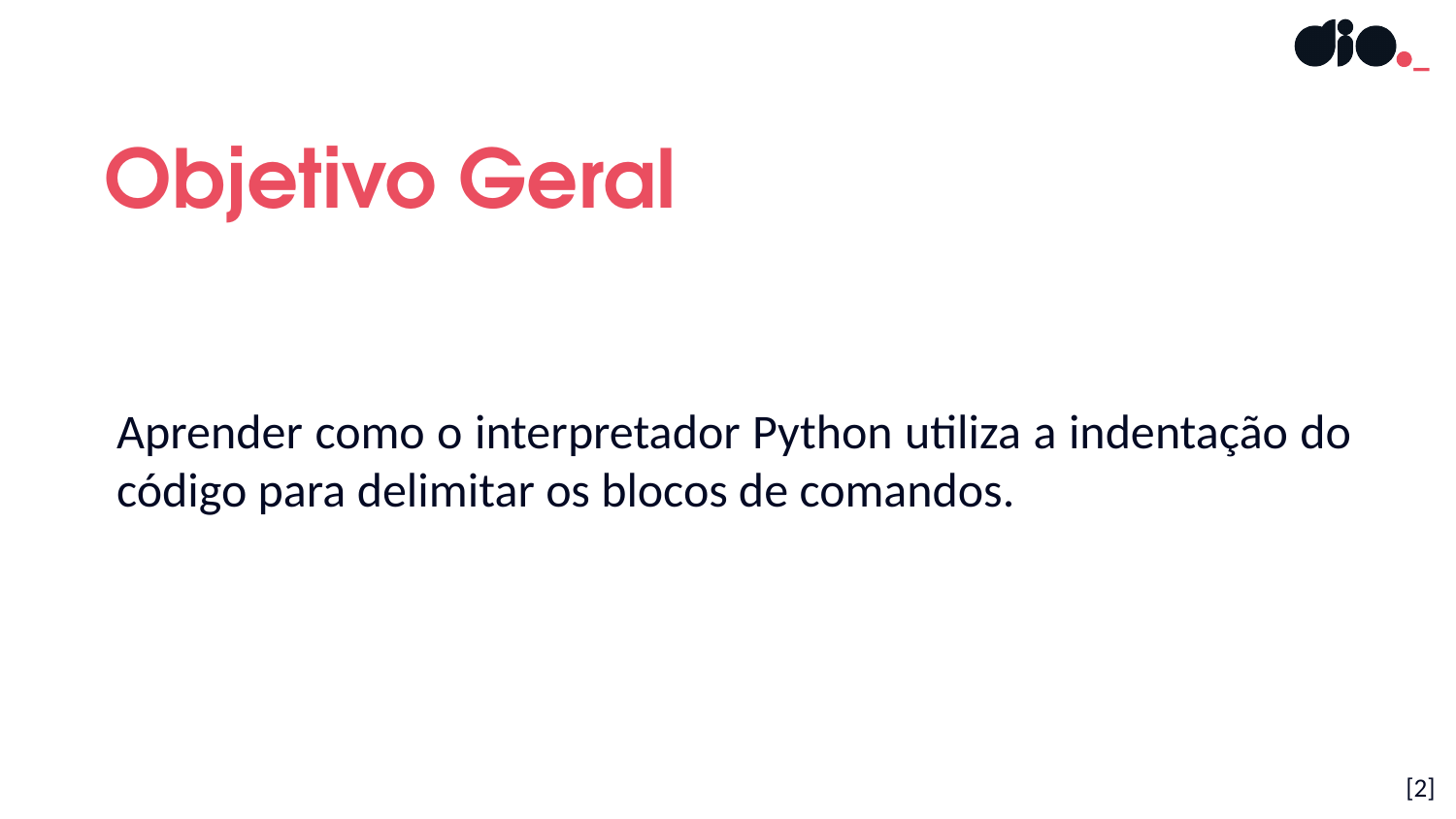

Objetivo Geral
Aprender como o interpretador Python utiliza a indentação do código para delimitar os blocos de comandos.
[2]